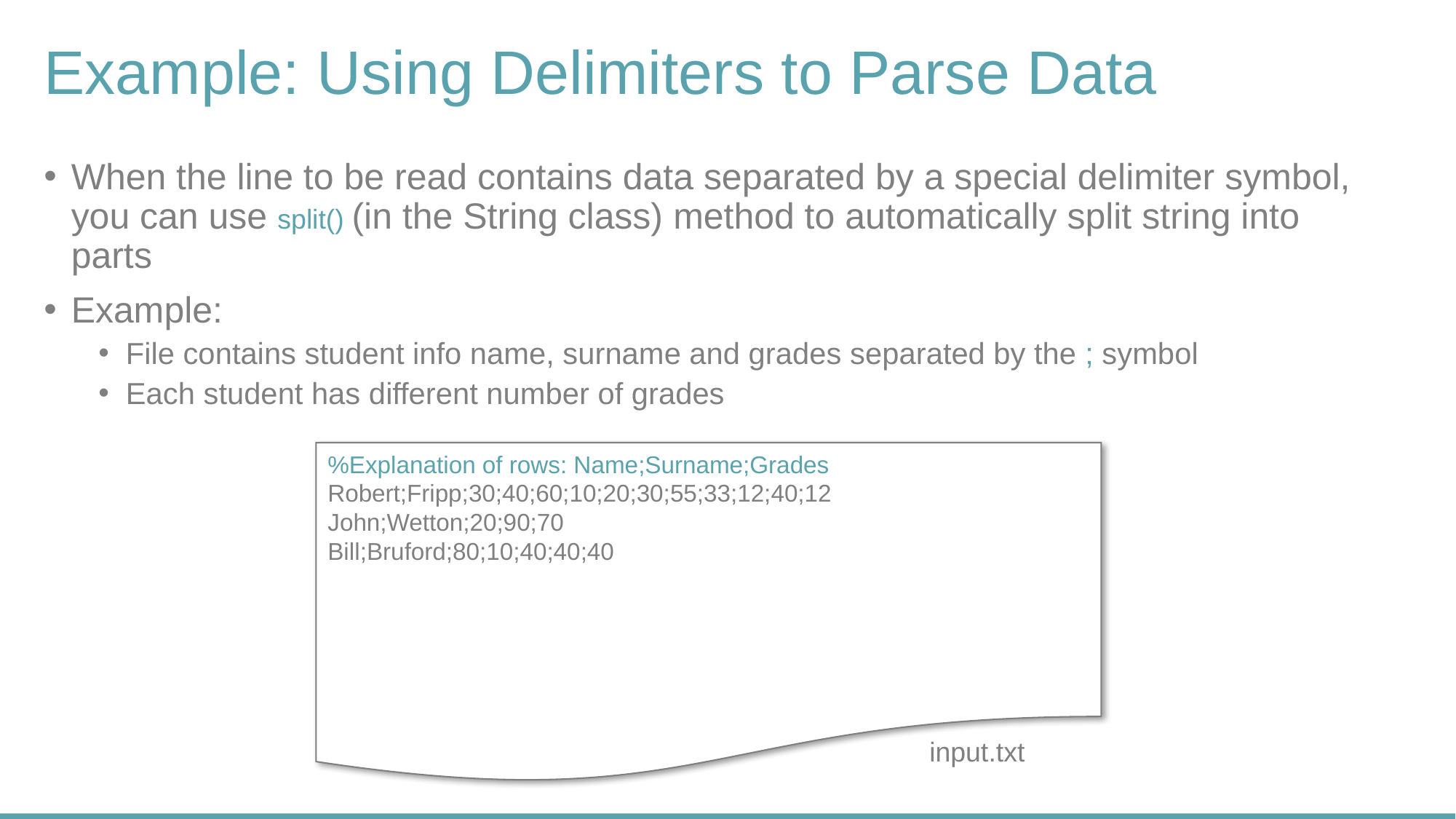

# Example: Using Delimiters to Parse Data
When the line to be read contains data separated by a special delimiter symbol, you can use split() (in the String class) method to automatically split string into parts
Example:
File contains student info name, surname and grades separated by the ; symbol
Each student has different number of grades

%Explanation of rows: Name;Surname;Grades
Robert;Fripp;30;40;60;10;20;30;55;33;12;40;12
John;Wetton;20;90;70
Bill;Bruford;80;10;40;40;40
input.txt